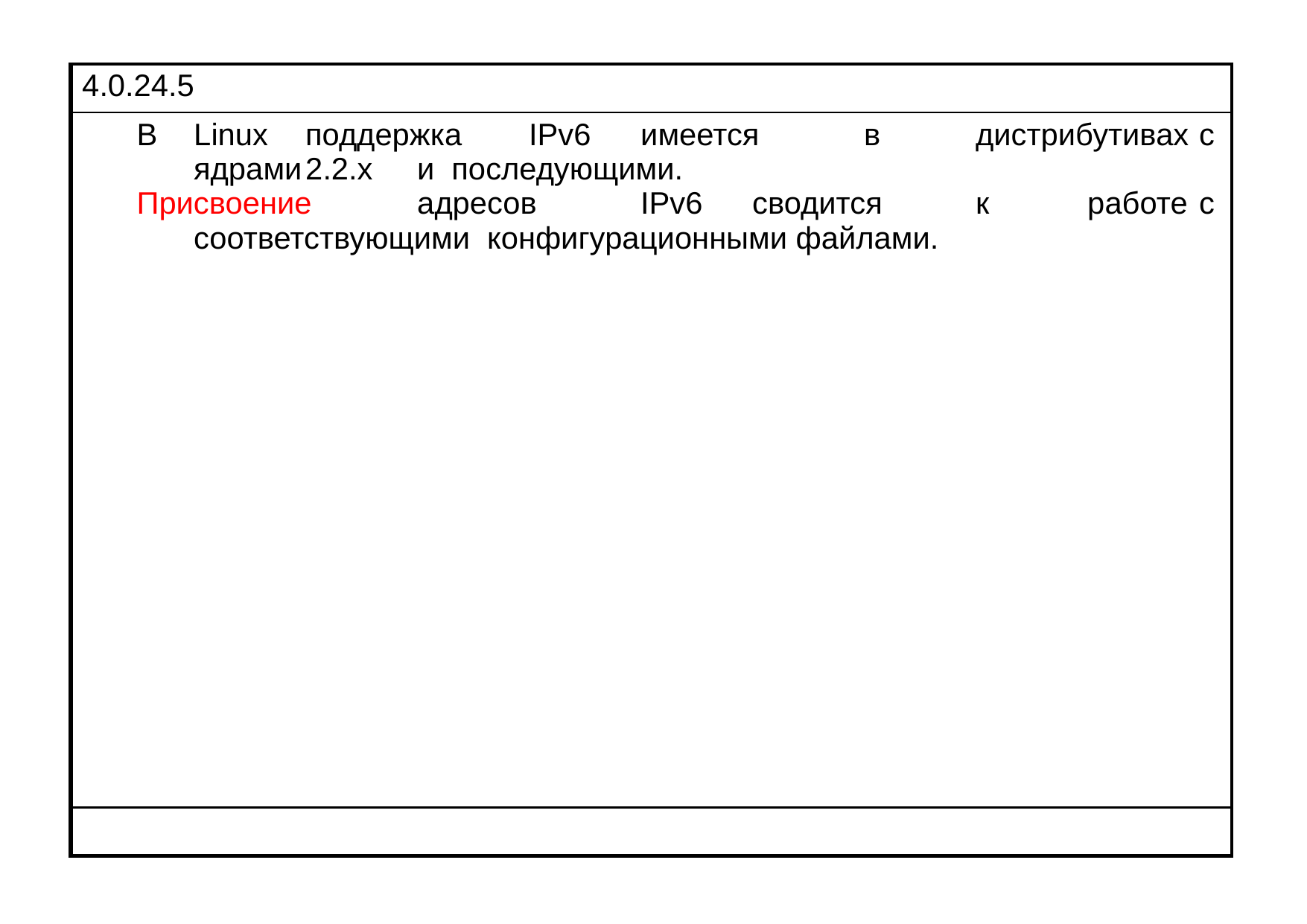

| 4.0.24.5 |
| --- |
| В Linux поддержка IPv6 имеется в дистрибутивах с ядрами 2.2.х и последующими. Присвоение адресов IPv6 сводится к работе с соответствующими конфигурационными файлами. |
|  |